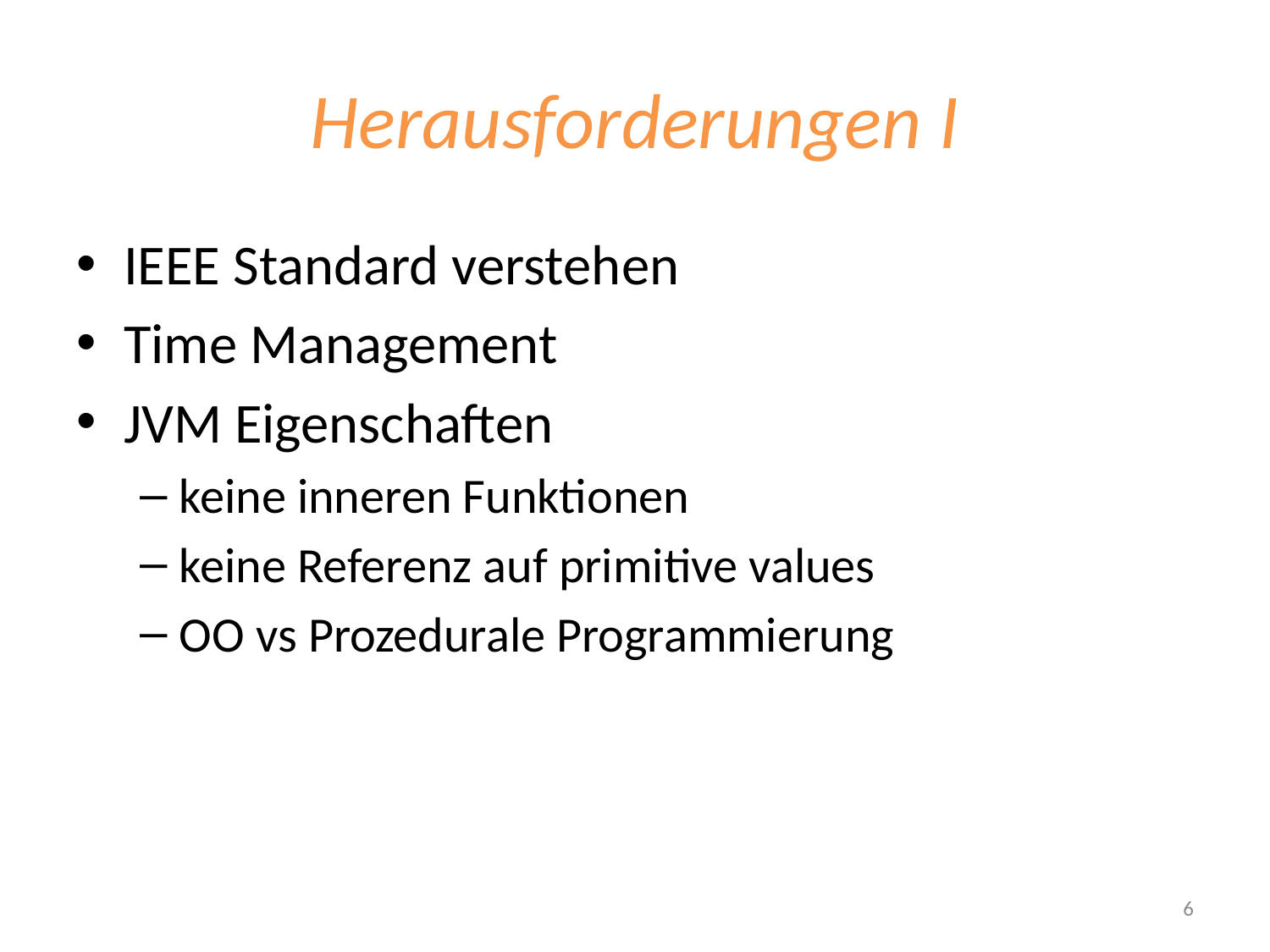

# Herausforderungen I
IEEE Standard verstehen
Time Management
JVM Eigenschaften
keine inneren Funktionen
keine Referenz auf primitive values
OO vs Prozedurale Programmierung
6